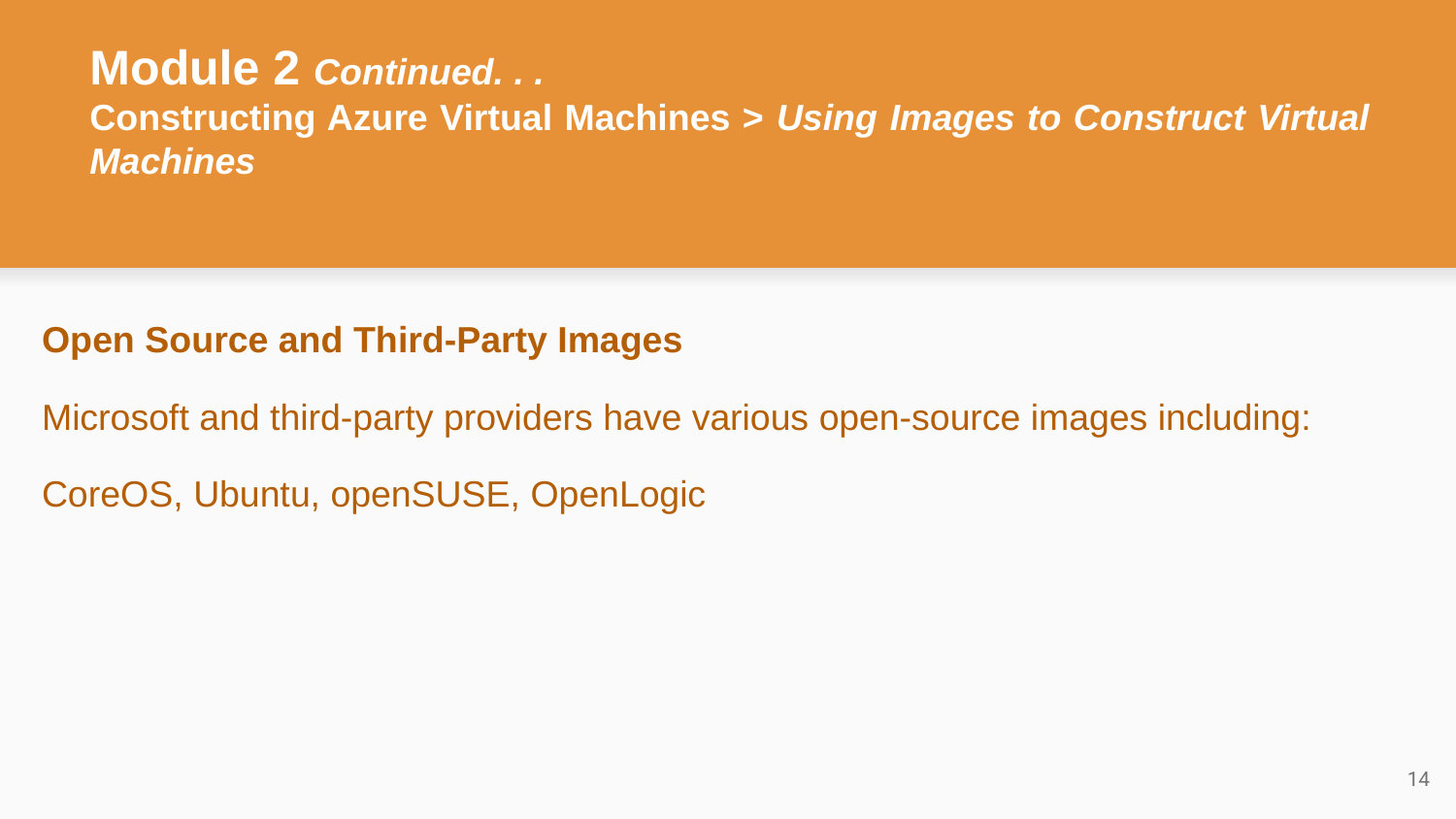

# Module 2 Continued. . .
Constructing Azure Virtual Machines > Using Images to Construct Virtual Machines

Open Source and Third-Party Images
Microsoft and third-party providers have various open-source images including:
CoreOS, Ubuntu, openSUSE, OpenLogic

14